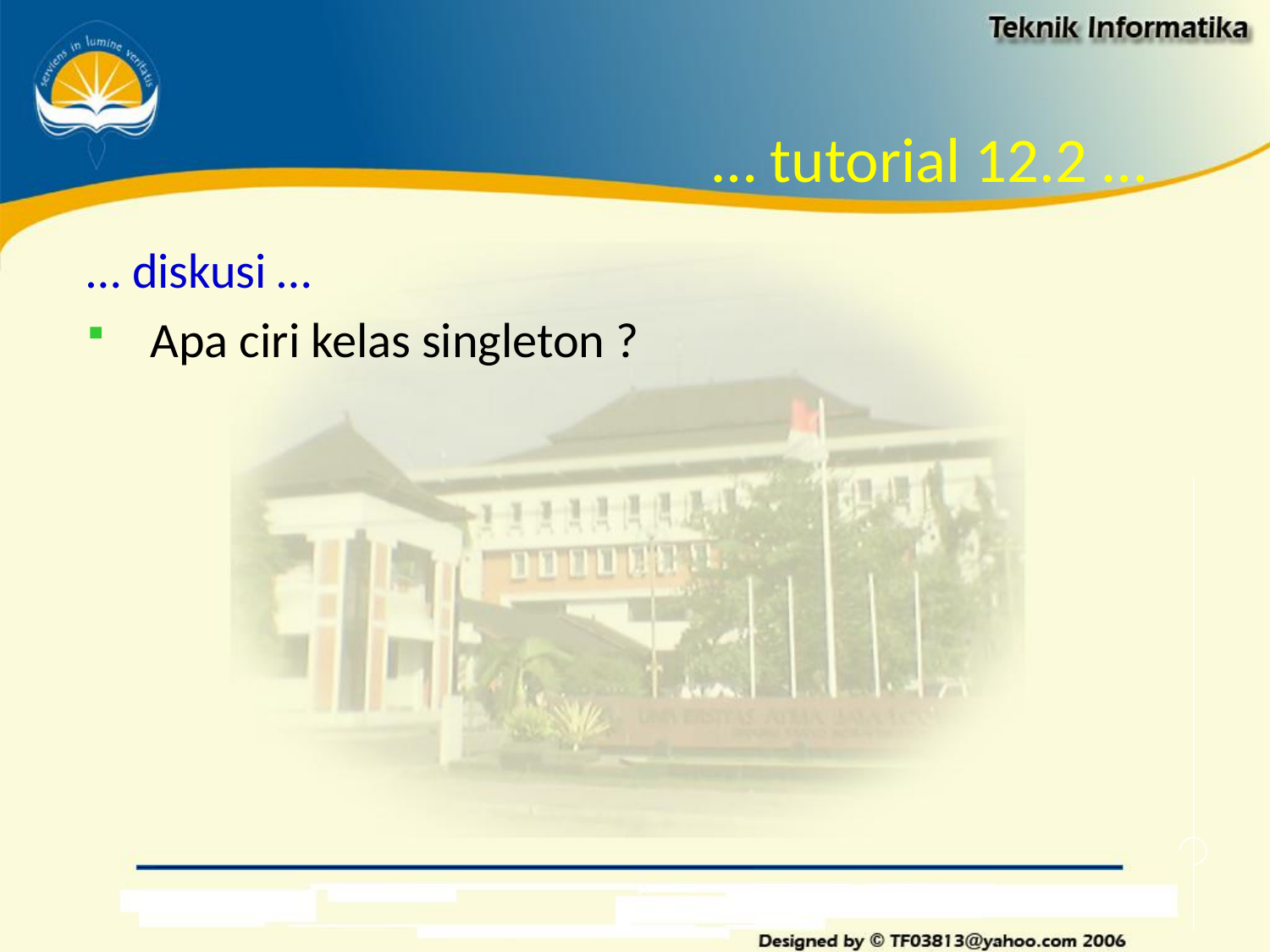

# … tutorial 12.2 …
… diskusi …
Apa ciri kelas singleton ?